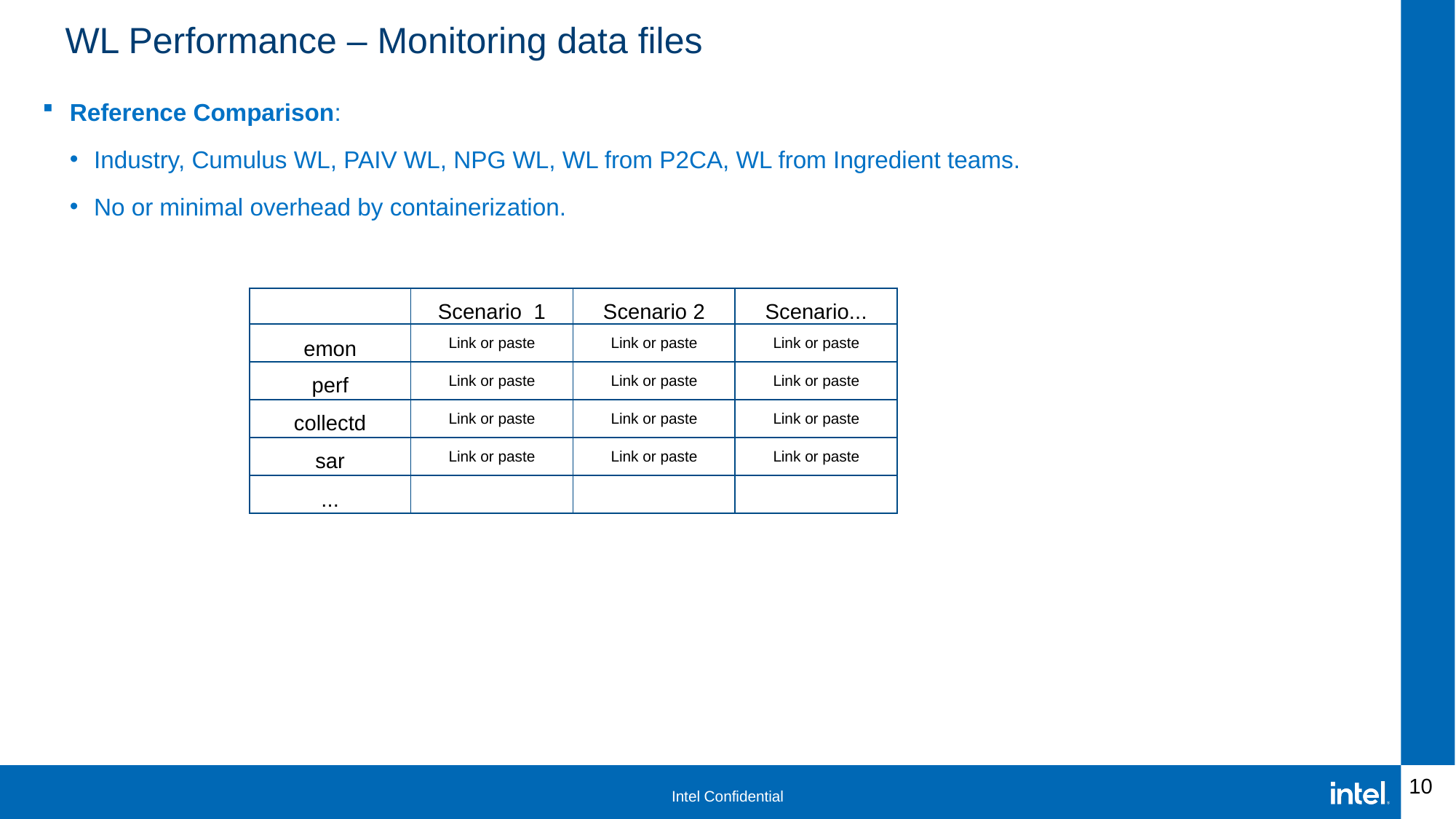

# WL Performance – Monitoring data files
Reference Comparison:
Industry, Cumulus WL, PAIV WL, NPG WL, WL from P2CA, WL from Ingredient teams.
No or minimal overhead by containerization.

|  | Scenario  1 | Scenario 2 | Scenario... |
| --- | --- | --- | --- |
| emon | Link or paste | Link or paste | Link or paste |
| perf | Link or paste | Link or paste | Link or paste |
| collectd | Link or paste | Link or paste | Link or paste |
| sar | Link or paste | Link or paste | Link or paste |
| ... |  |  |  |
10